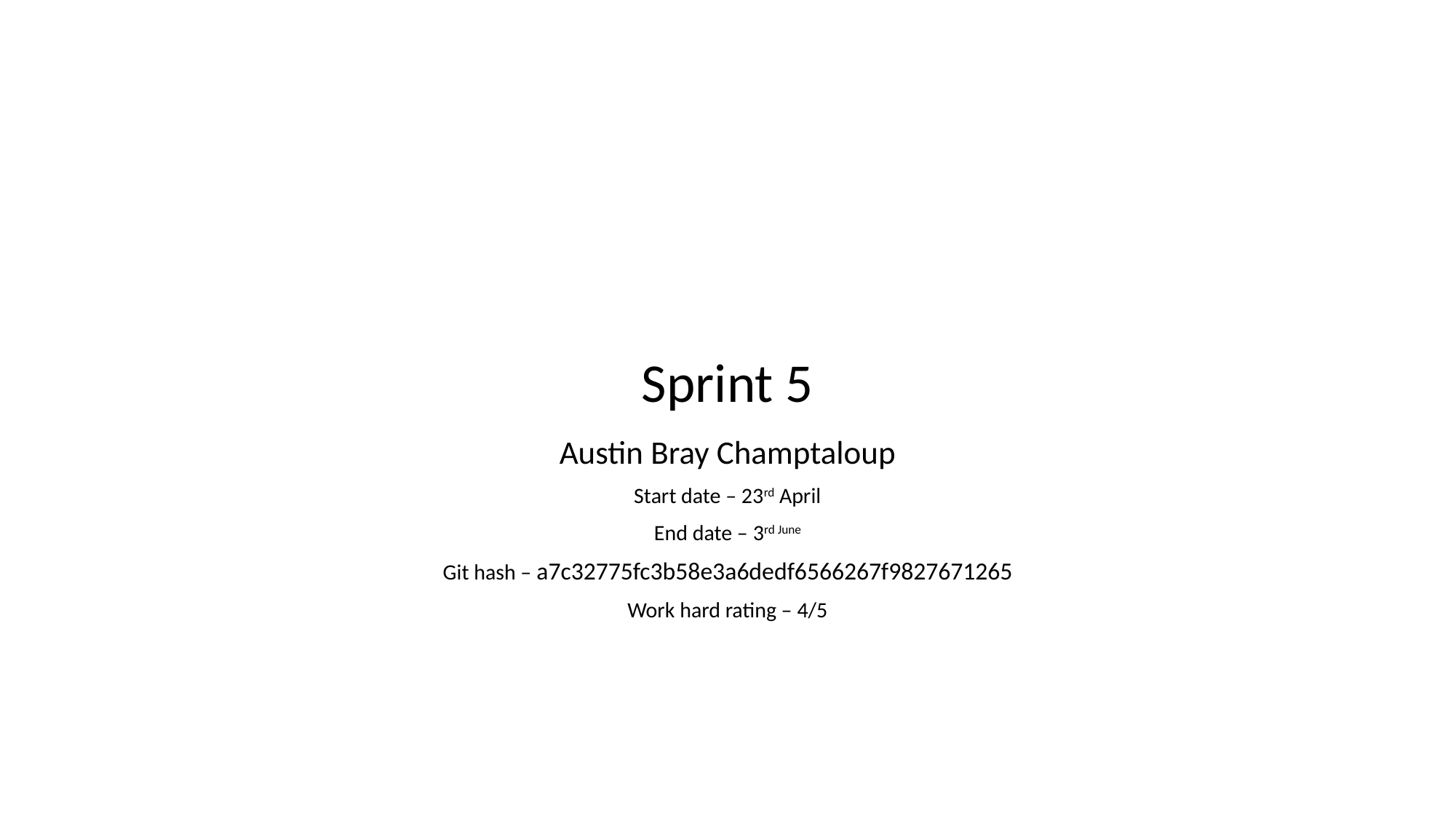

# Sprint 5
Austin Bray Champtaloup
Start date – 23rd April
End date – 3rd June
Git hash – a7c32775fc3b58e3a6dedf6566267f9827671265
Work hard rating – 4/5